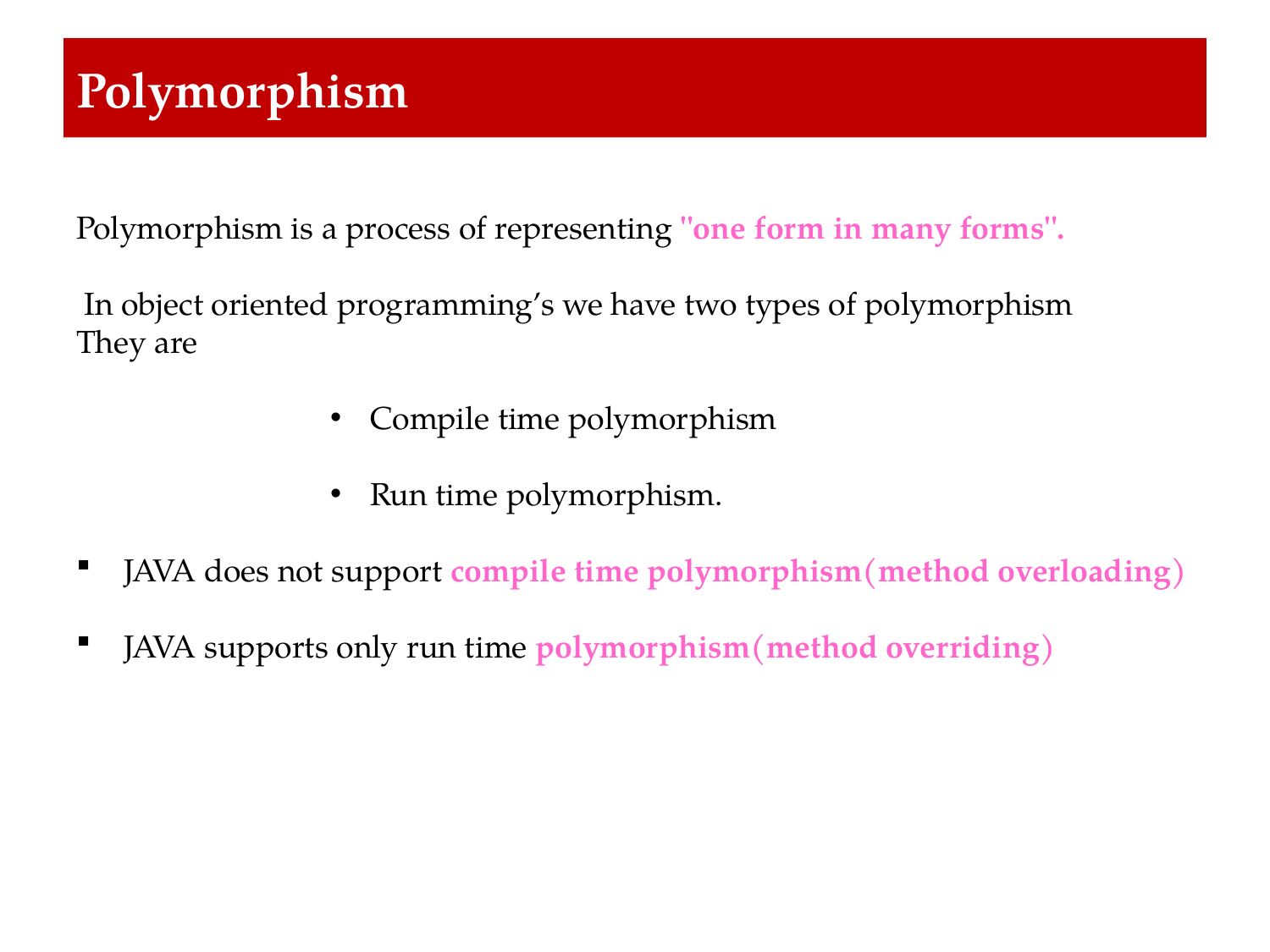

# Polymorphism
Polymorphism is a process of representing "one form in many forms".

 In object oriented programming’s we have two types of polymorphism
They are

 Compile time polymorphism

 Run time polymorphism.

JAVA does not support compile time polymorphism(method overloading)

JAVA supports only run time polymorphism(method overriding)